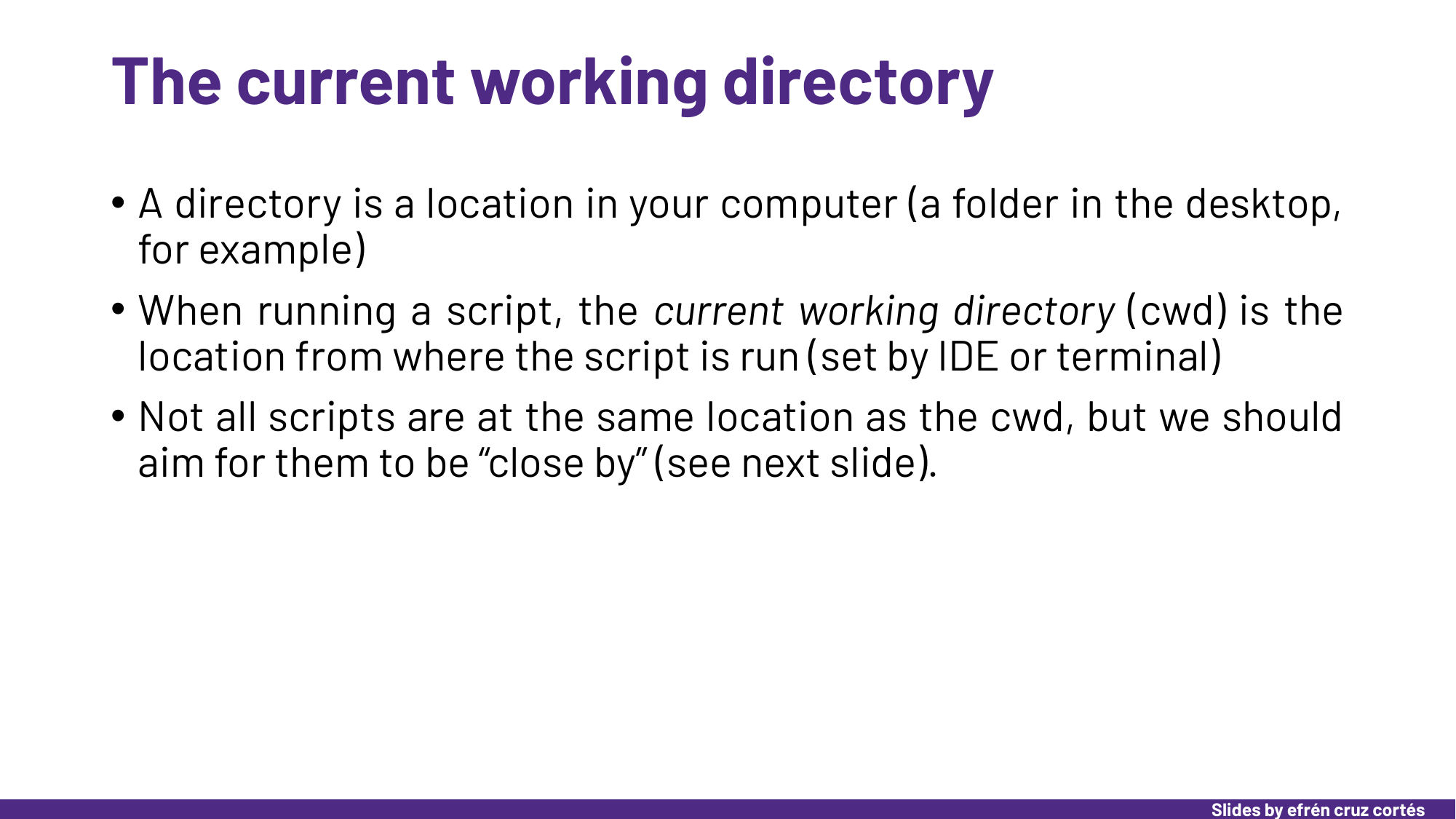

# The current working directory
A directory is a location in your computer (a folder in the desktop, for example)
When running a script, the current working directory (cwd) is the location from where the script is run (set by IDE or terminal)
Not all scripts are at the same location as the cwd, but we should aim for them to be “close by” (see next slide).